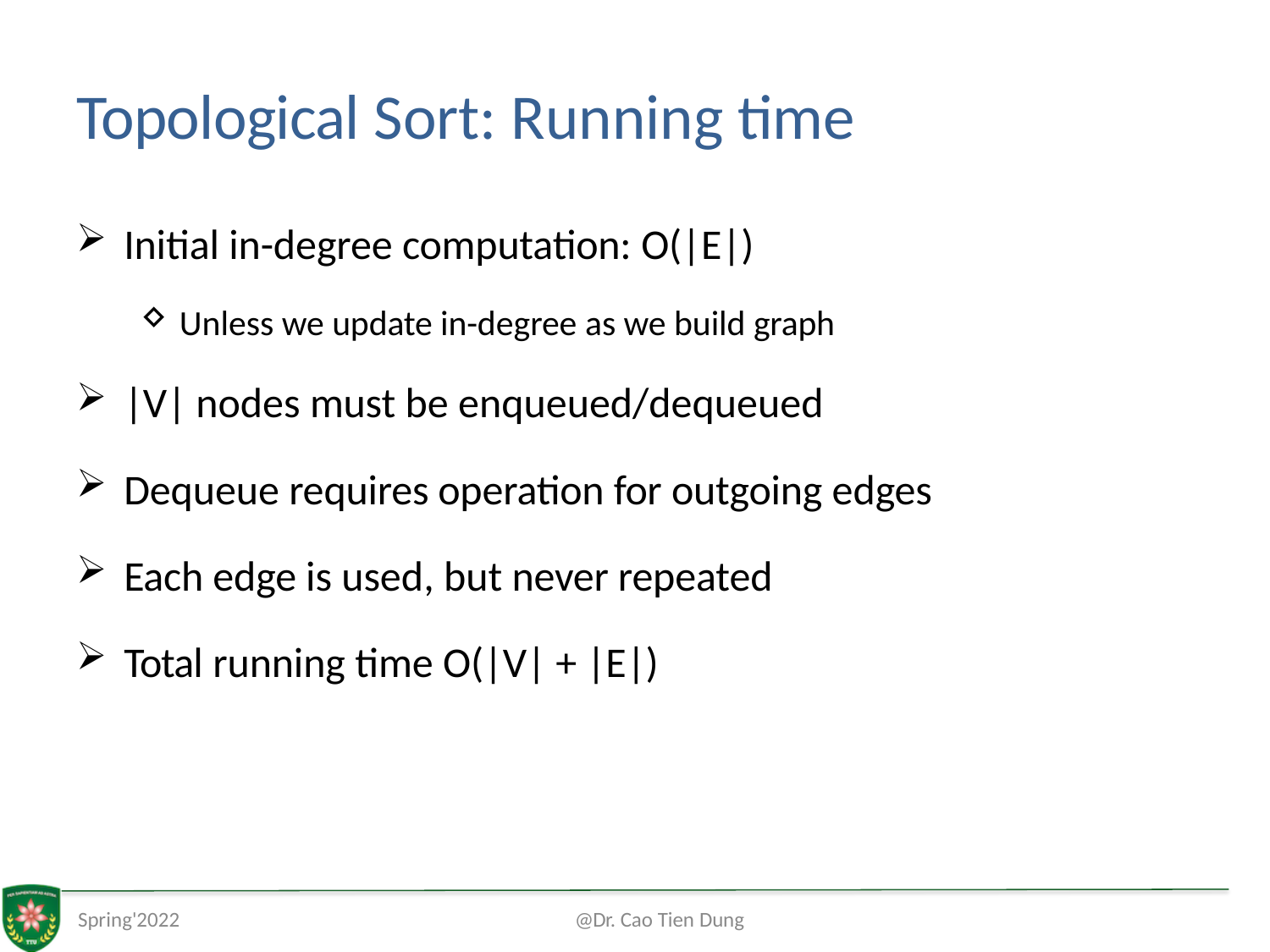

# Topological Sort: Running time
Initial in-degree computation: O(|E|)
Unless we update in-degree as we build graph
|V| nodes must be enqueued/dequeued
Dequeue requires operation for outgoing edges
Each edge is used, but never repeated
Total running time O(|V| + |E|)
18
Spring'2022
@Dr. Cao Tien Dung